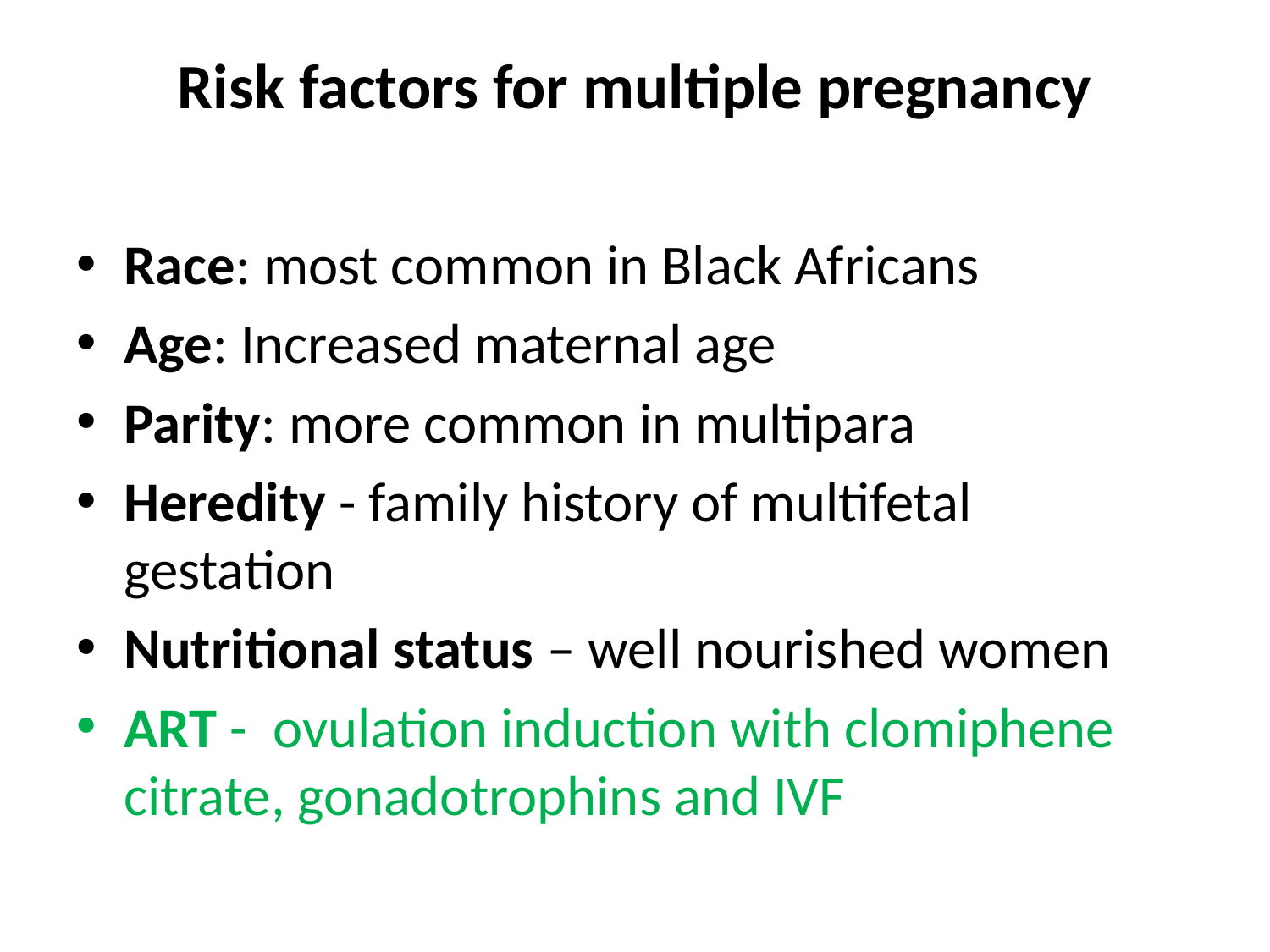

# Risk factors for multiple pregnancy
Race: most common in Black Africans
Age: Increased maternal age
Parity: more common in multipara
Heredity - family history of multifetal gestation
Nutritional status – well nourished women
ART -  ovulation induction with clomiphene citrate, gonadotrophins and IVF